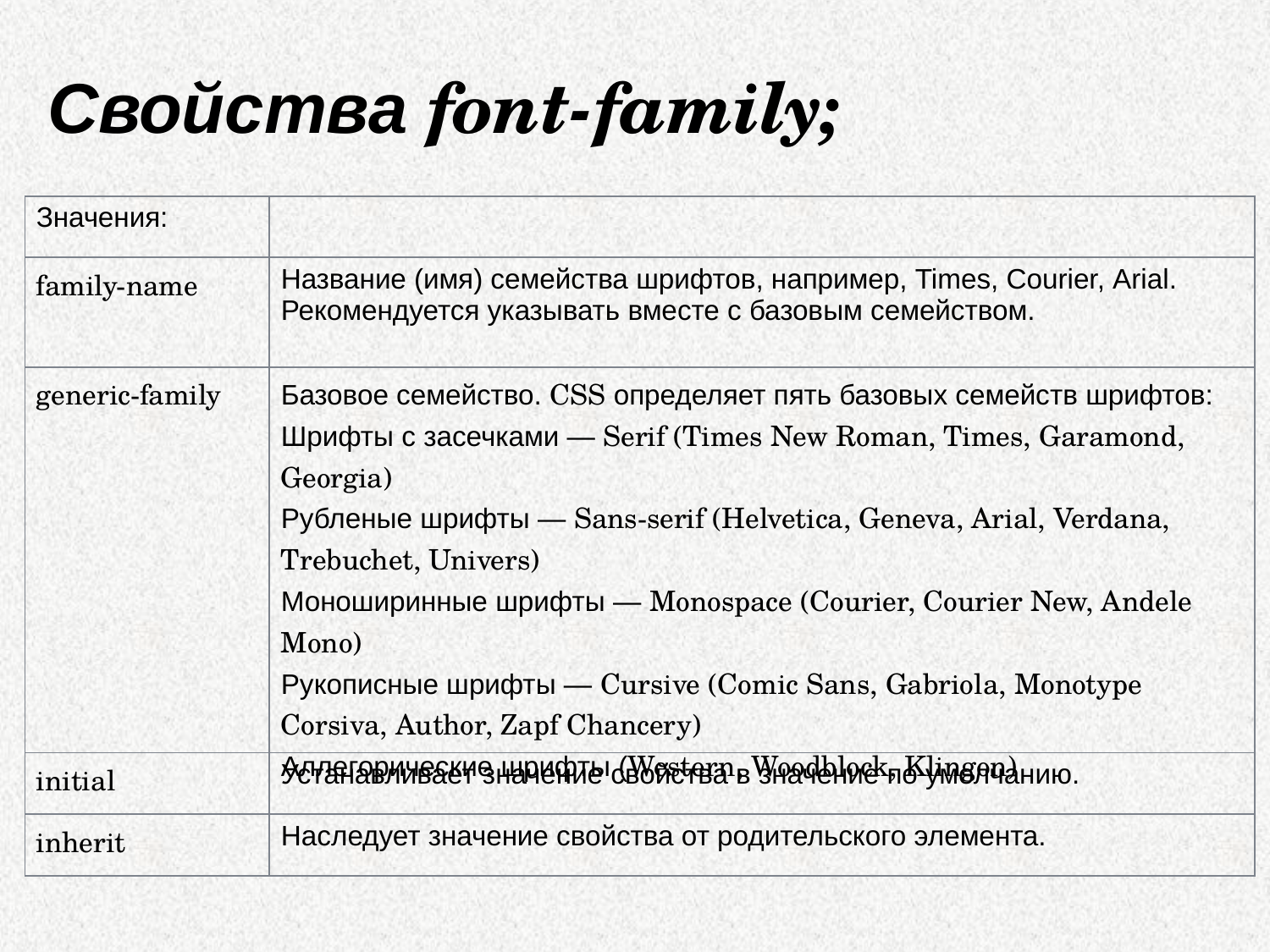

Свойства font-family;
| Значения: |  |
| --- | --- |
| family-name | Название (имя) семейства шрифтов, например, Times, Courier, Arial. Рекомендуется указывать вместе с базовым семейством. |
| generic-family | Базовое семейство. CSS определяет пять базовых семейств шрифтов: Шрифты с засечками — Serif (Times New Roman, Times, Garamond, Georgia) Рубленые шрифты — Sans-serif (Helvetica, Geneva, Arial, Verdana, Trebuchet, Univers) Моноширинные шрифты — Monospace (Courier, Courier New, Andele Mono) Рукописные шрифты — Cursive (Comic Sans, Gabriola, Monotype Corsiva, Author, Zapf Chancery) Аллегорические шрифты (Western, Woodblock, Klingon) |
| initial | Устанавливает значение свойства в значение по умолчанию. |
| inherit | Наследует значение свойства от родительского элемента. |